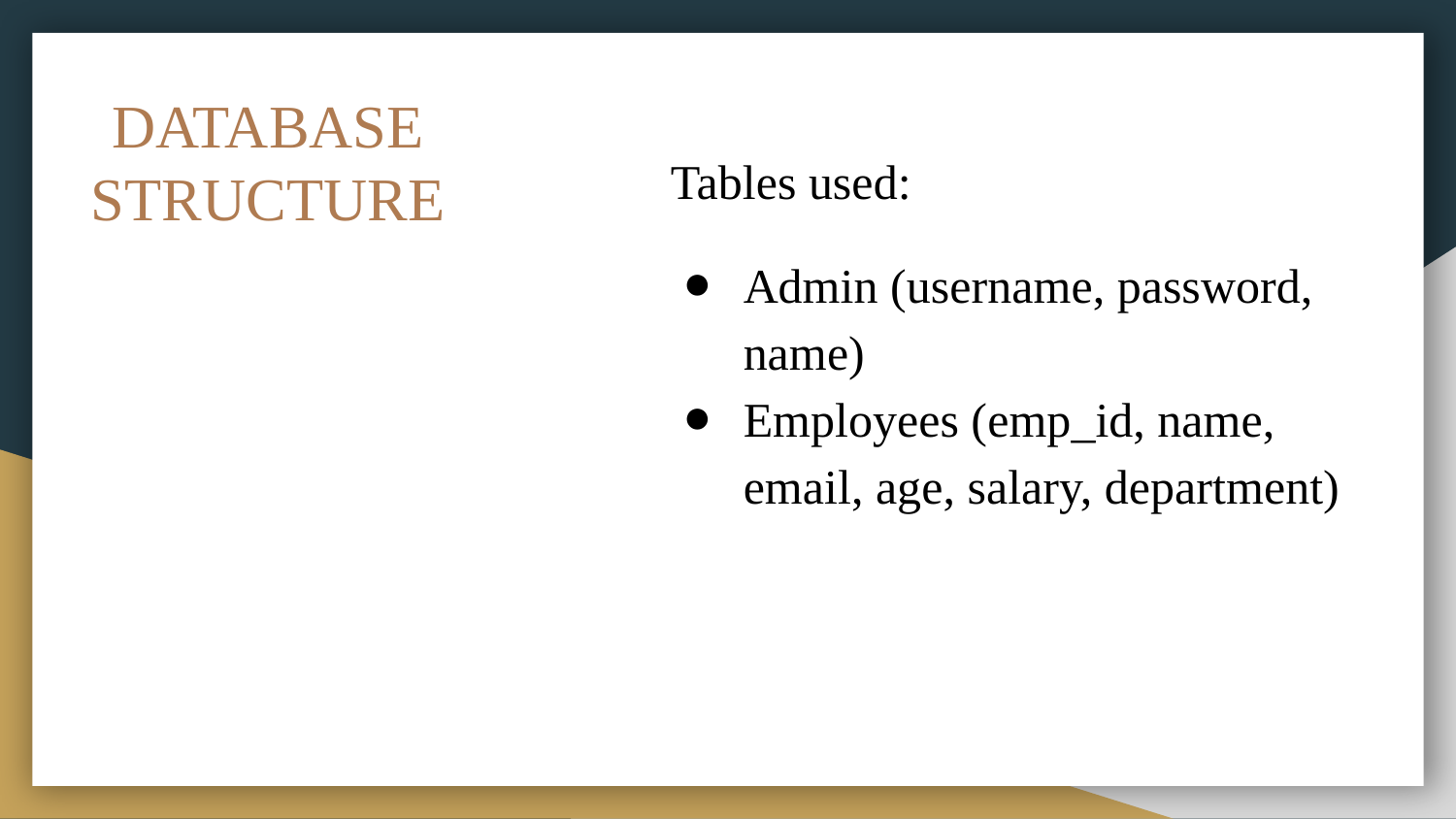

# DATABASE STRUCTURE
Tables used:
Admin (username, password, name)
Employees (emp_id, name, email, age, salary, department)